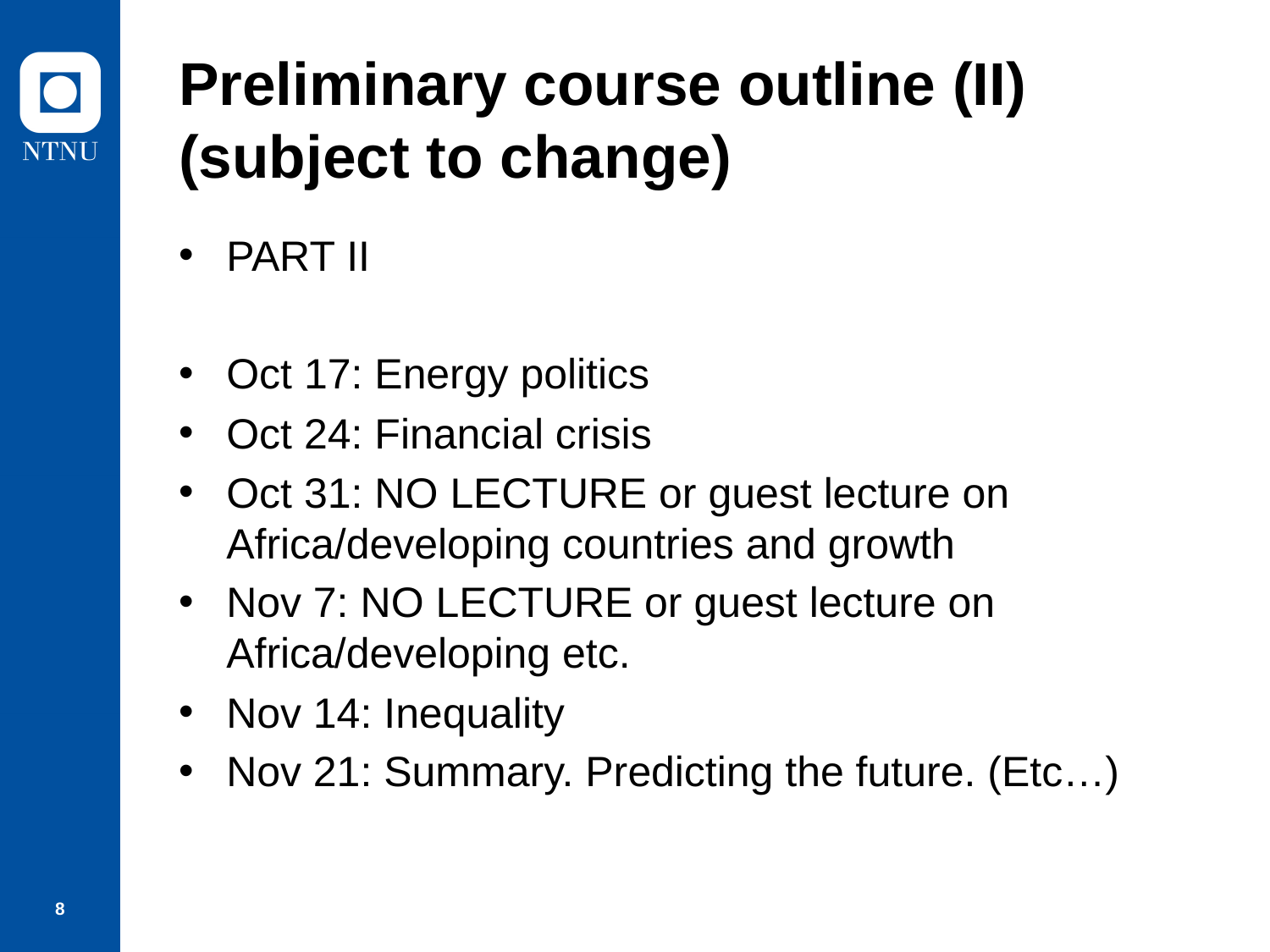

# Preliminary course outline (II) (subject to change)
PART II

Oct 17: Energy politics
Oct 24: Financial crisis
Oct 31: NO LECTURE or guest lecture on Africa/developing countries and growth
Nov 7: NO LECTURE or guest lecture on Africa/developing etc.
Nov 14: Inequality
Nov 21: Summary. Predicting the future. (Etc…)